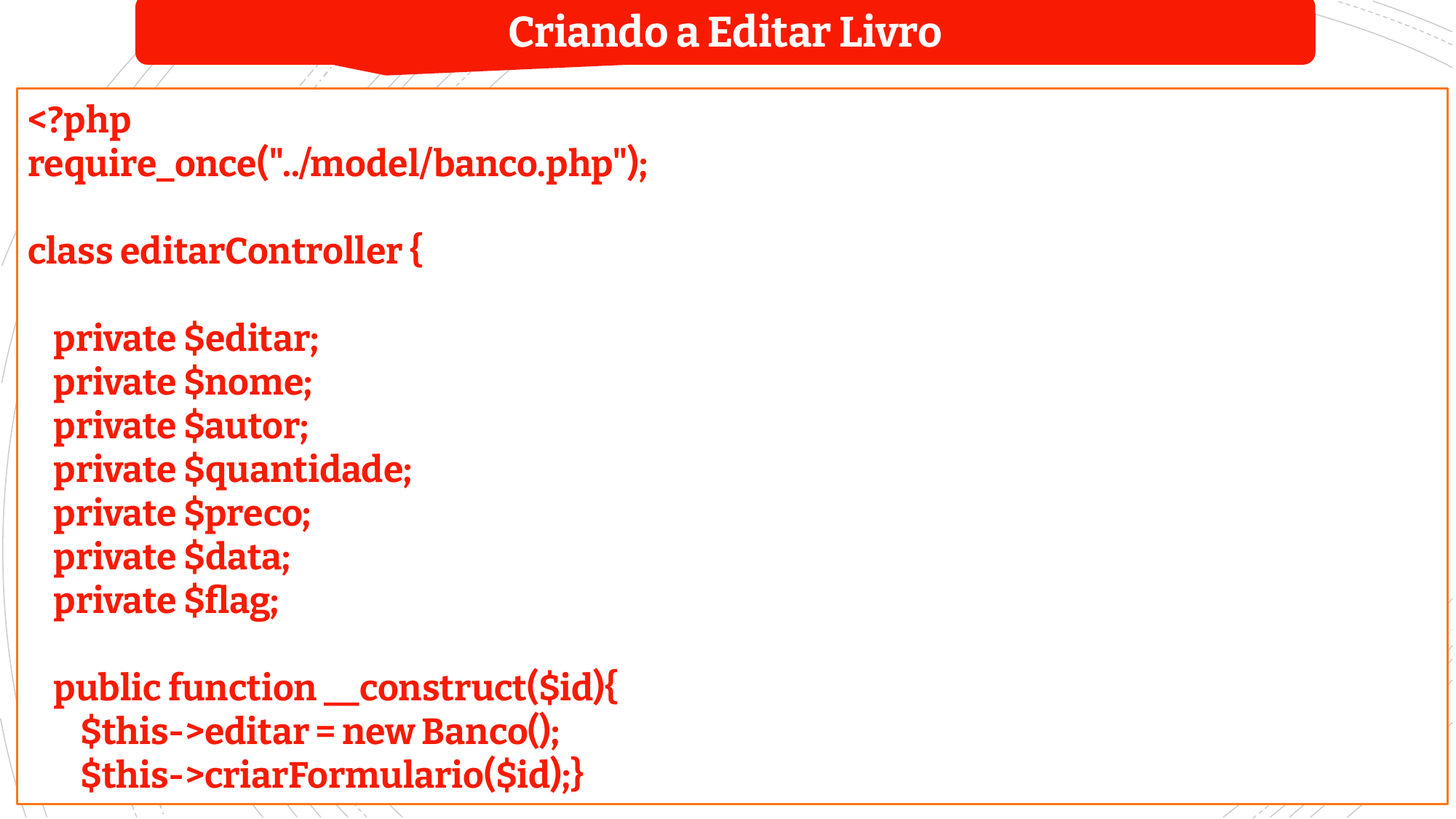

Criando a Editar Livro
<?php
require_once("../model/banco.php");

class editarController {

    private $editar;
    private $nome;
    private $autor;
    private $quantidade;
    private $preco;
    private $data;
    private $flag;

    public function __construct($id){
        $this->editar = new Banco();
        $this->criarFormulario($id);}